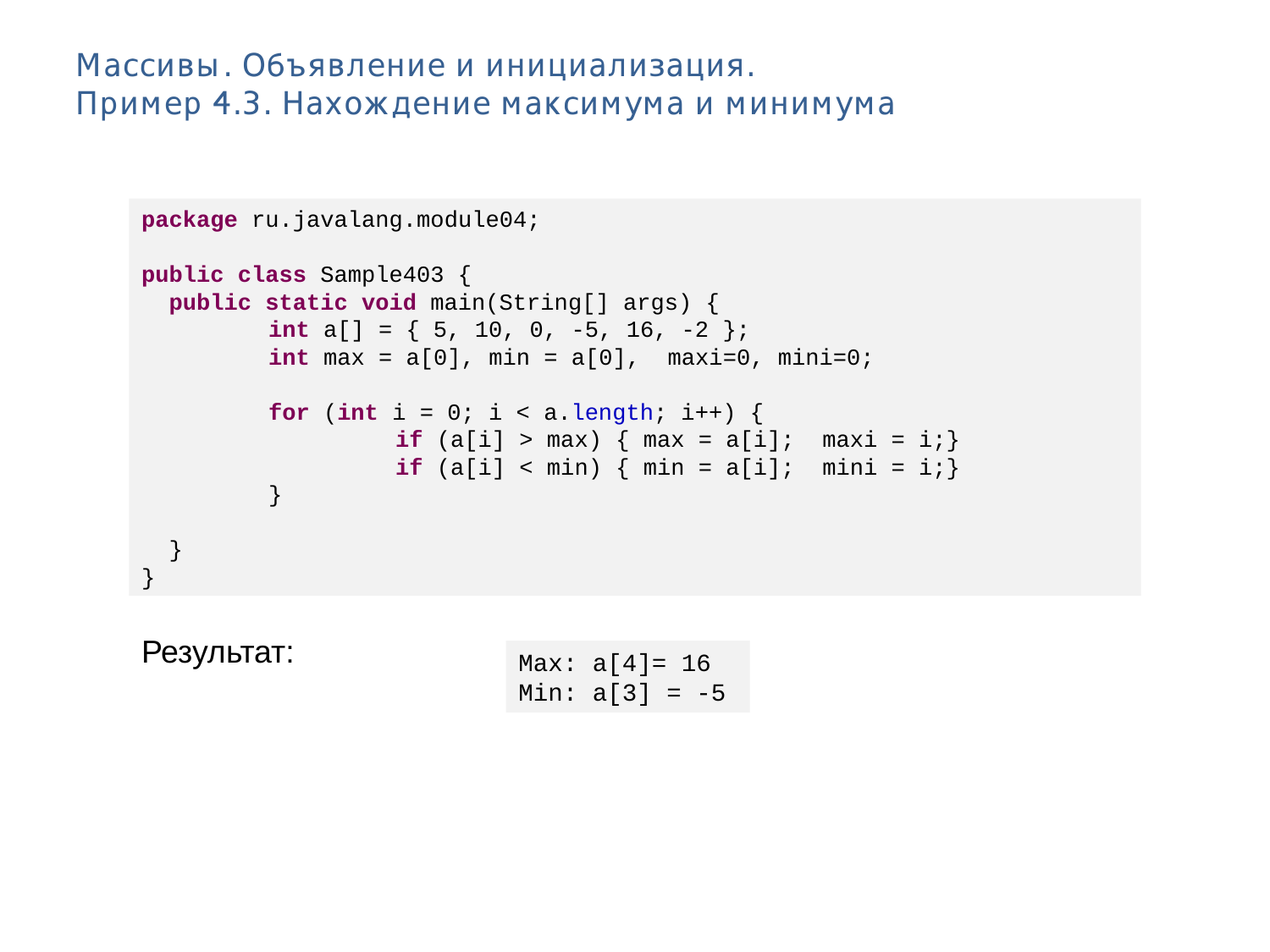

Массивы. Объявление и инициализация.
Пример 4.3. Нахождение максимума и минимума
package ru.javalang.module04;

public class Sample403 {
  public static void main(String[] args) {
	int a[] = { 5, 10, 0, -5, 16, -2 };
	int max = a[0], min = a[0],  maxi=0, mini=0;

	for (int i = 0; i < a.length; i++) {
		if (a[i] > max) { max = a[i];  maxi = i;}
		if (a[i] < min) { min = a[i];  mini = i;}
	}

  }
}
Результат:
Max: a[4]= 16
Min: a[3] = -5